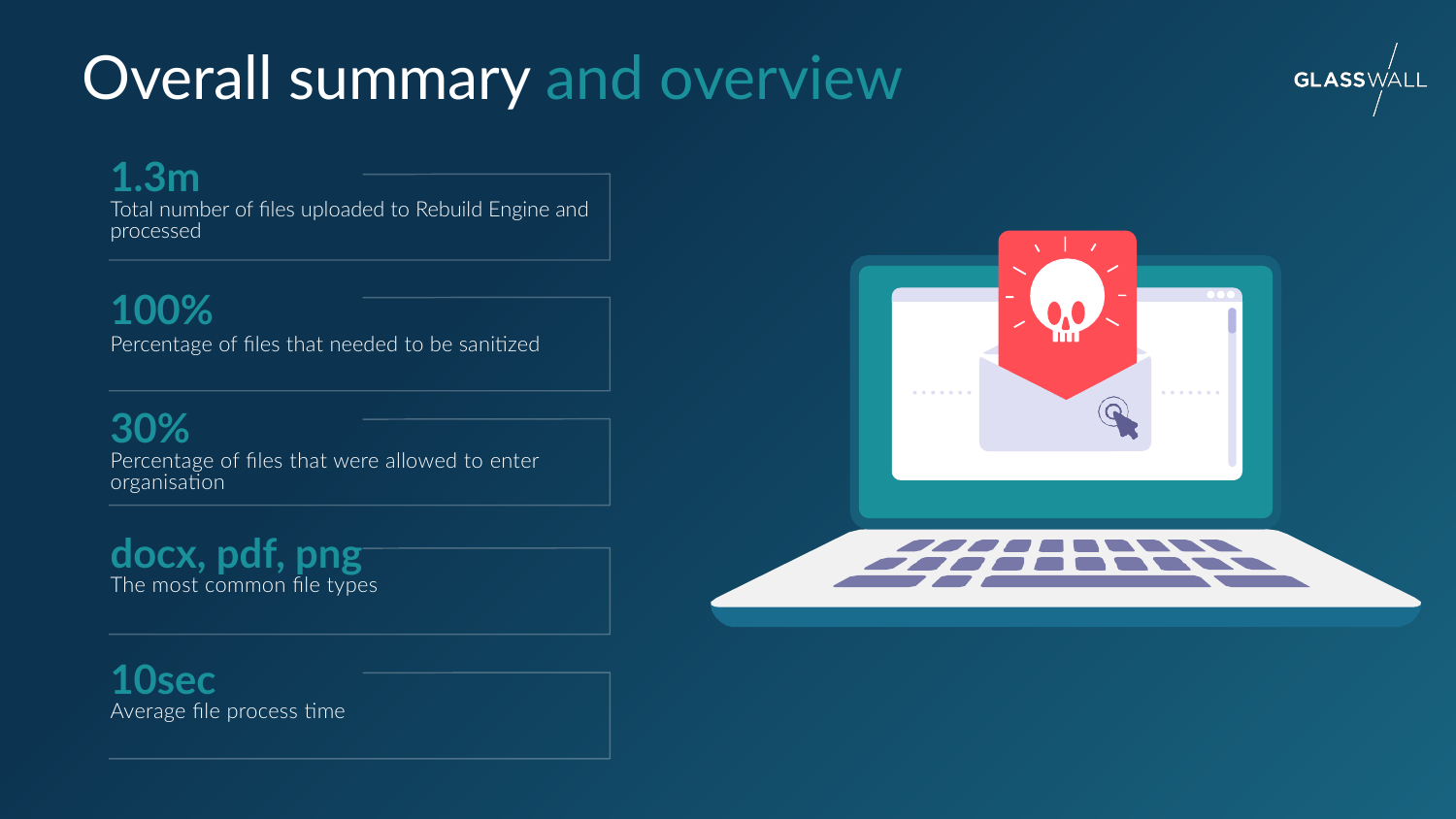

# Overall summary and overview
1.3m

Total number of files uploaded to Rebuild Engine and processed

100%

Percentage of files that needed to be sanitized
30%

Percentage of files that were allowed to enter organisation
docx, pdf, png

The most common file types
10sec

Average file process time